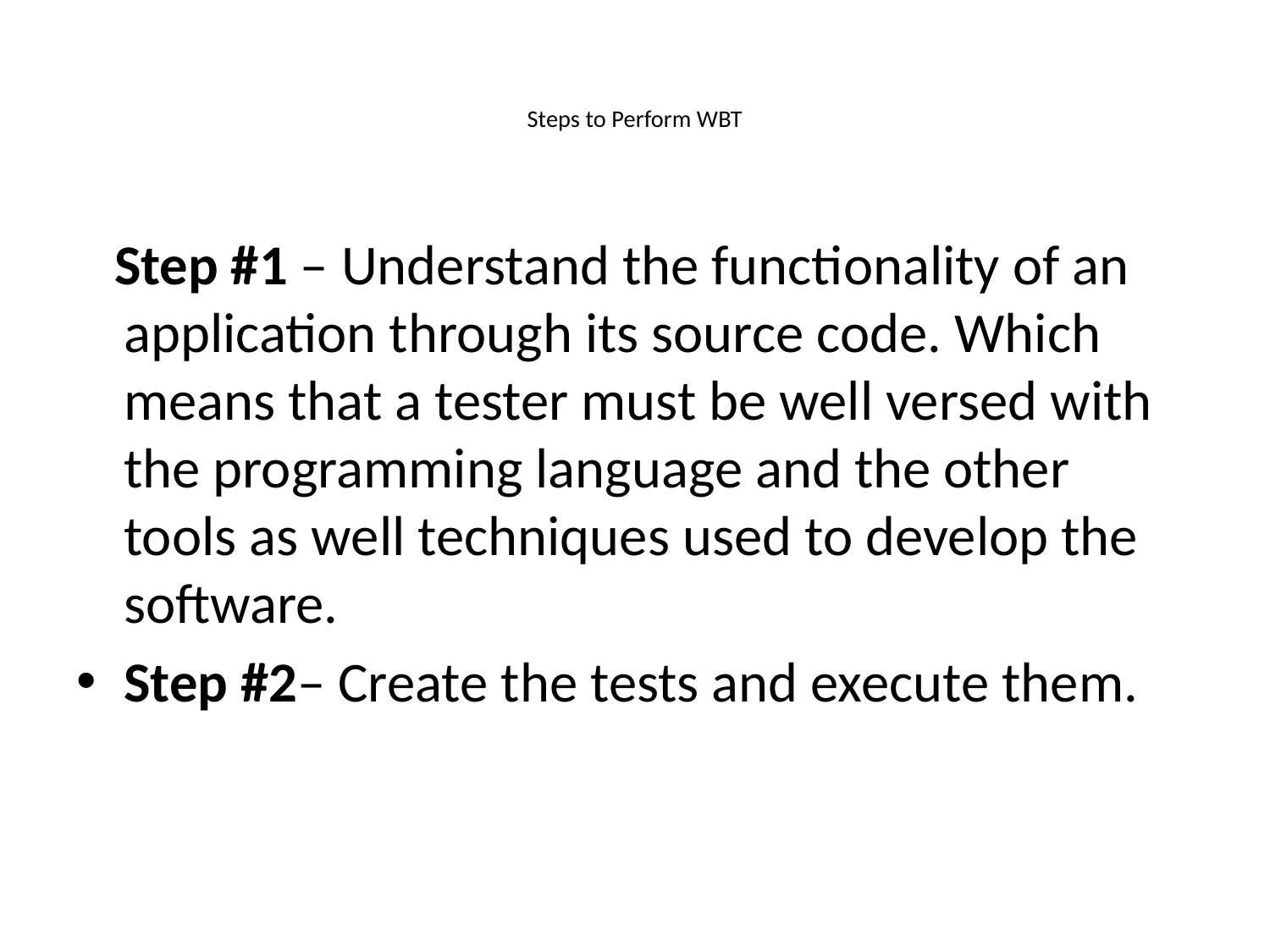

# Steps to Perform WBT
   Step #1 – Understand the functionality of an application through its source code. Which means that a tester must be well versed with the programming language and the other tools as well techniques used to develop the software.
Step #2– Create the tests and execute them.